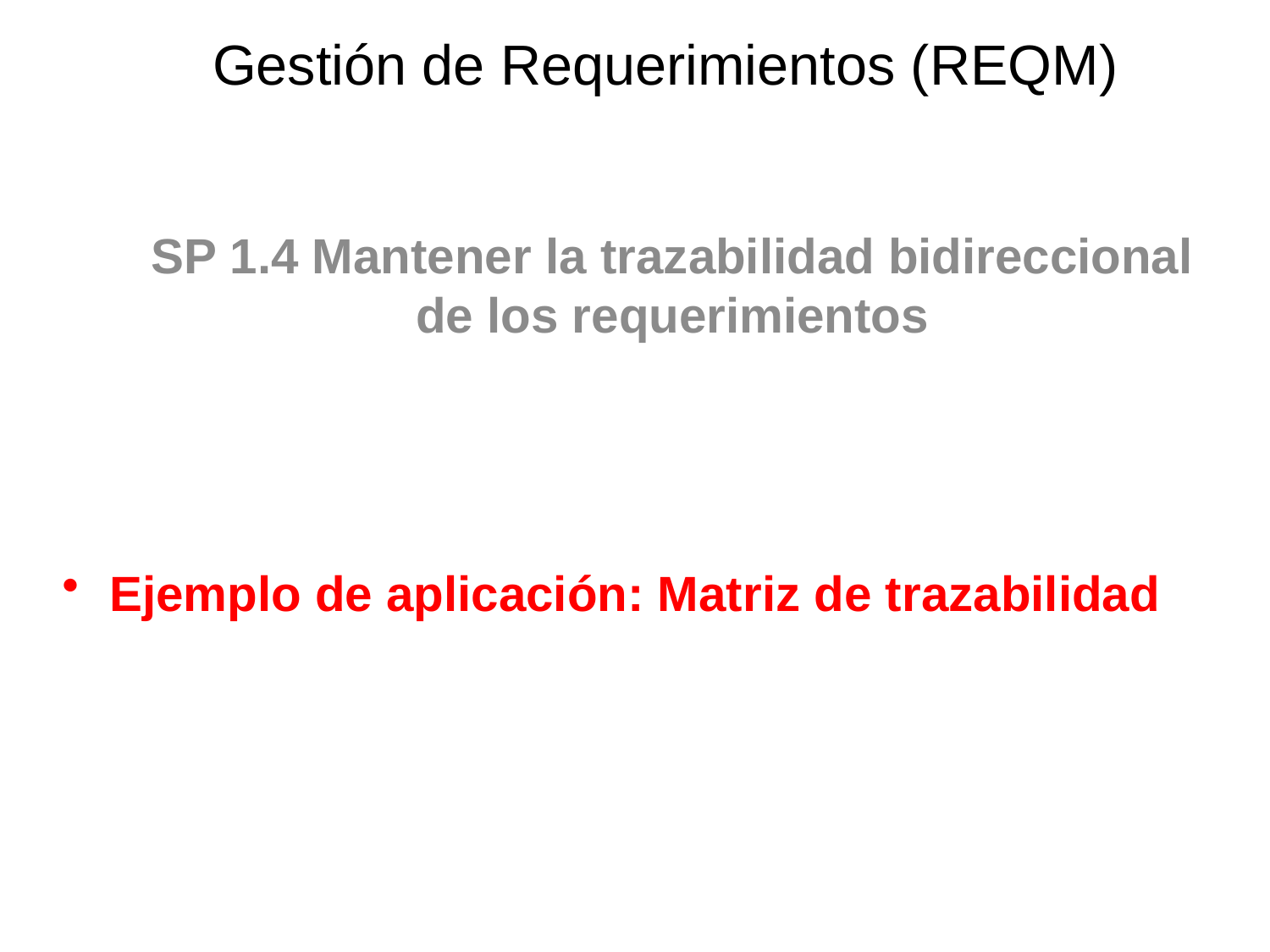

Gestión de Requerimientos (REQM)
SP 1.4 Mantener la trazabilidad bidireccional de los requerimientos
Ejemplo de aplicación: Matriz de trazabilidad